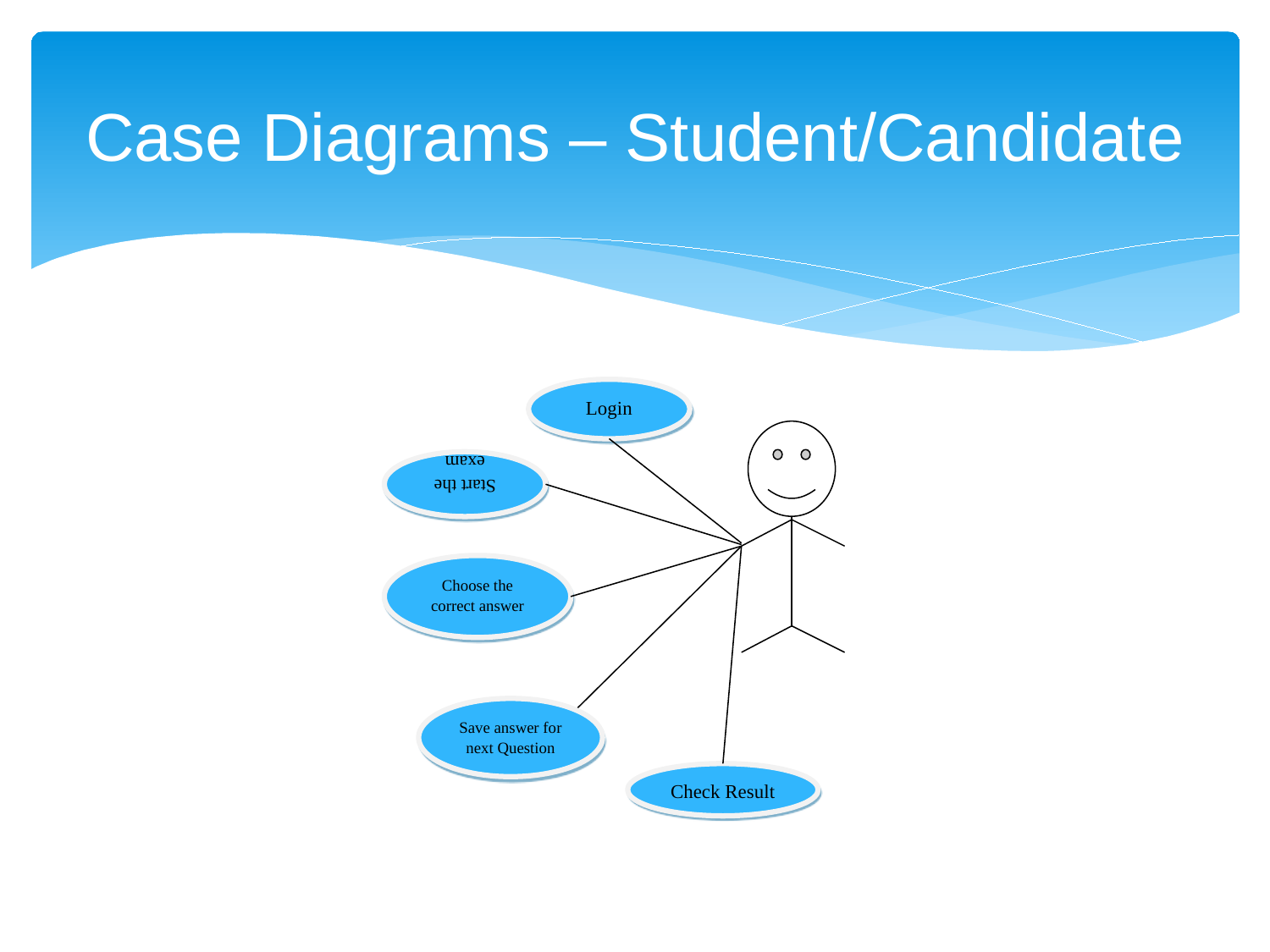

# Case Diagrams – Student/Candidate

Login

Start the exam
Choose the correct answer
Save answer for next Question
Check Result